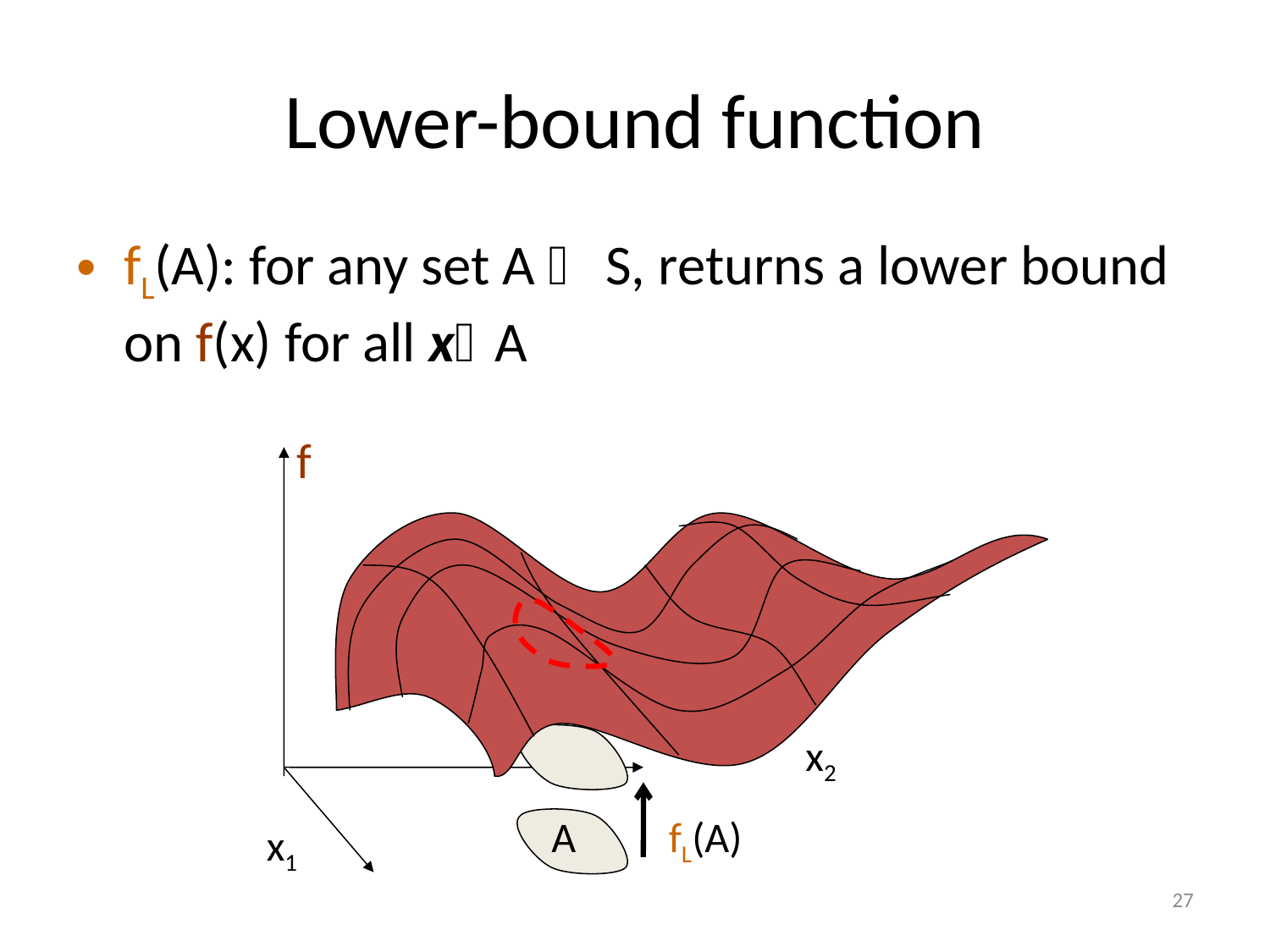

# Lower-bound function
fL(A): for any set A ⊆ S, returns a lower bound on f(x) for all x∈A
f

x2

S
A
fL(A)

x1
27